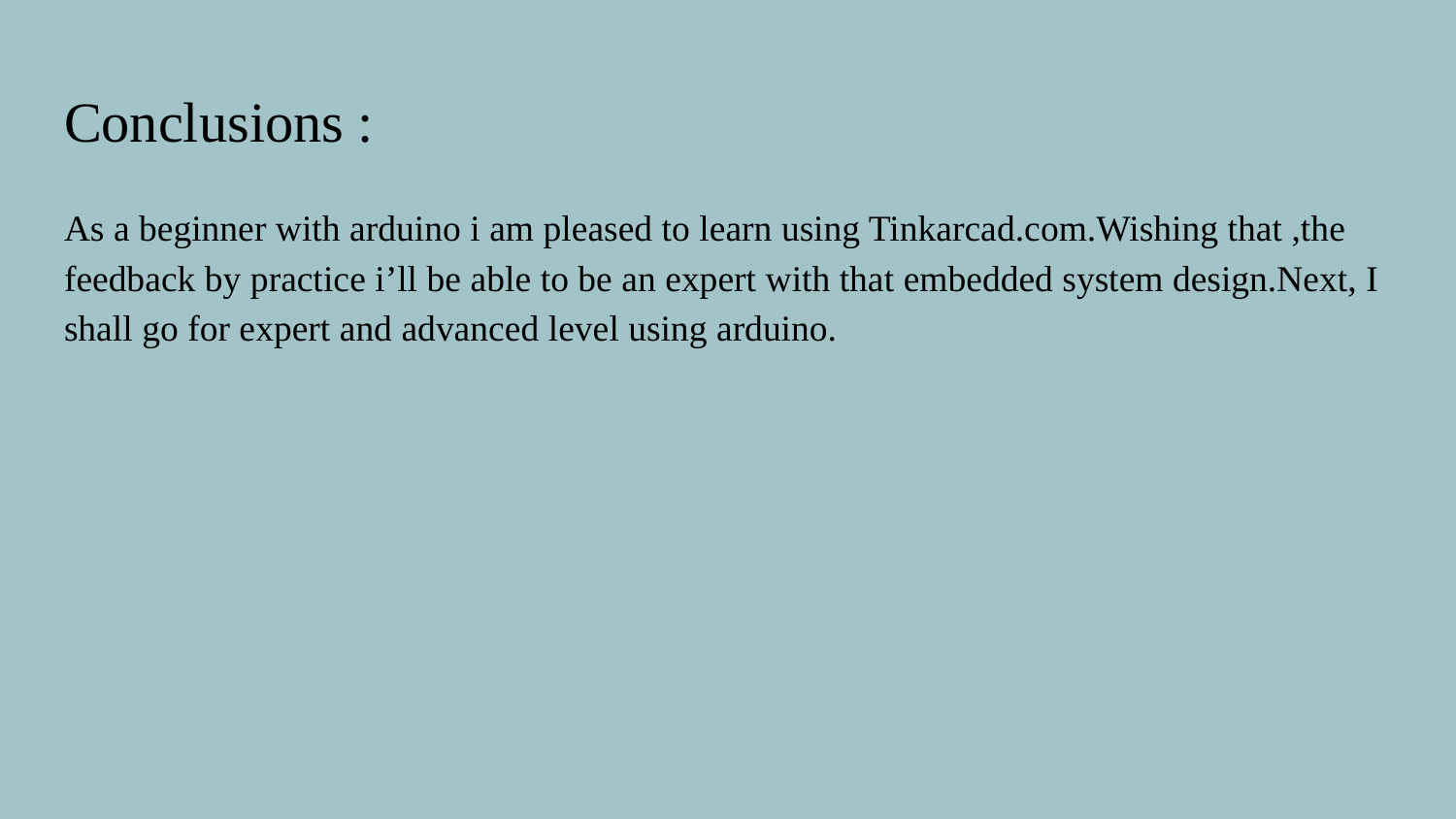

# Conclusions :
As a beginner with arduino i am pleased to learn using Tinkarcad.com.Wishing that ,the feedback by practice i’ll be able to be an expert with that embedded system design.Next, I shall go for expert and advanced level using arduino.